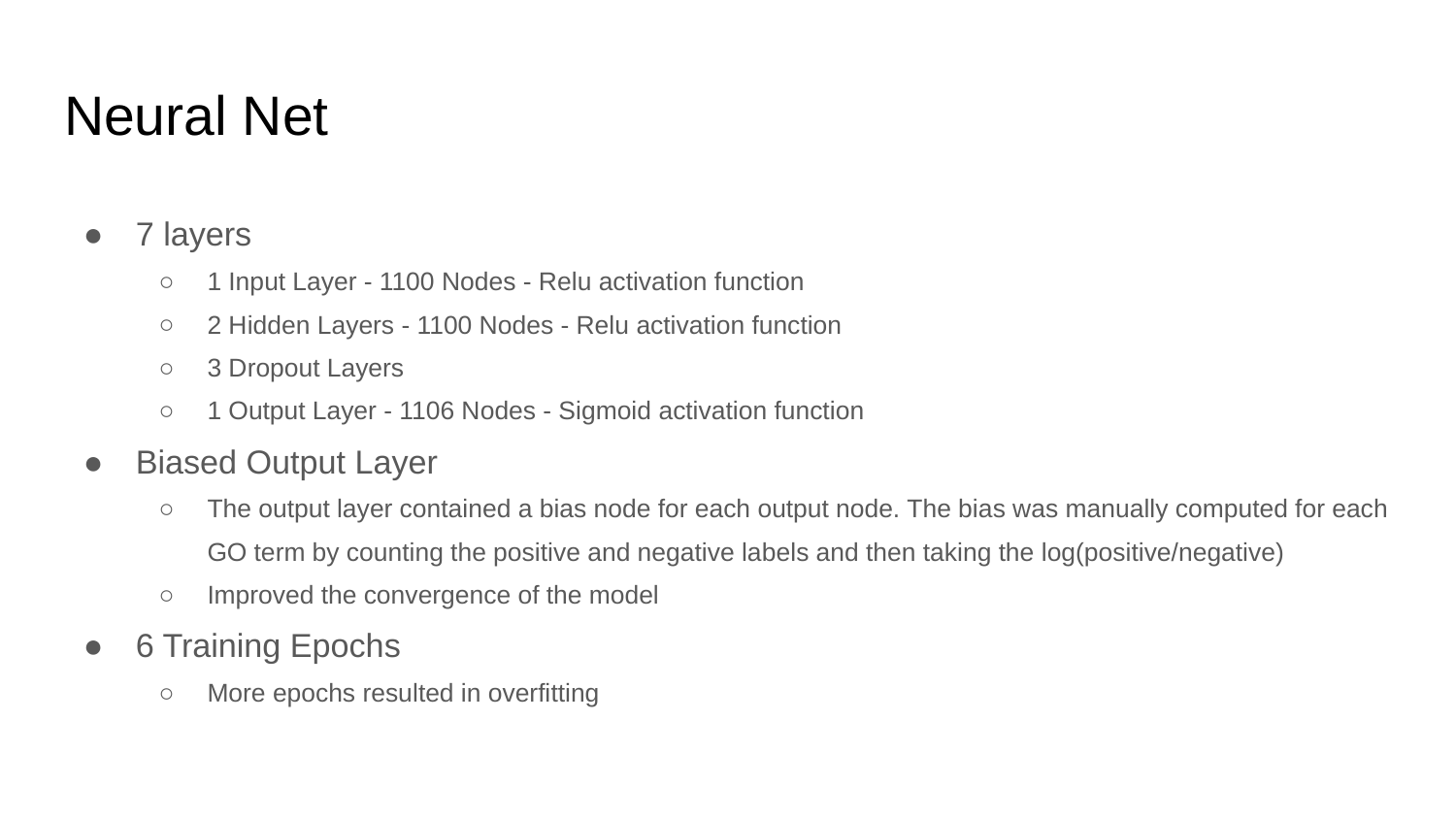

# Neural Net
7 layers
1 Input Layer - 1100 Nodes - Relu activation function
2 Hidden Layers - 1100 Nodes - Relu activation function
3 Dropout Layers
1 Output Layer - 1106 Nodes - Sigmoid activation function
Biased Output Layer
The output layer contained a bias node for each output node. The bias was manually computed for each GO term by counting the positive and negative labels and then taking the log(positive/negative)
Improved the convergence of the model
6 Training Epochs
More epochs resulted in overfitting